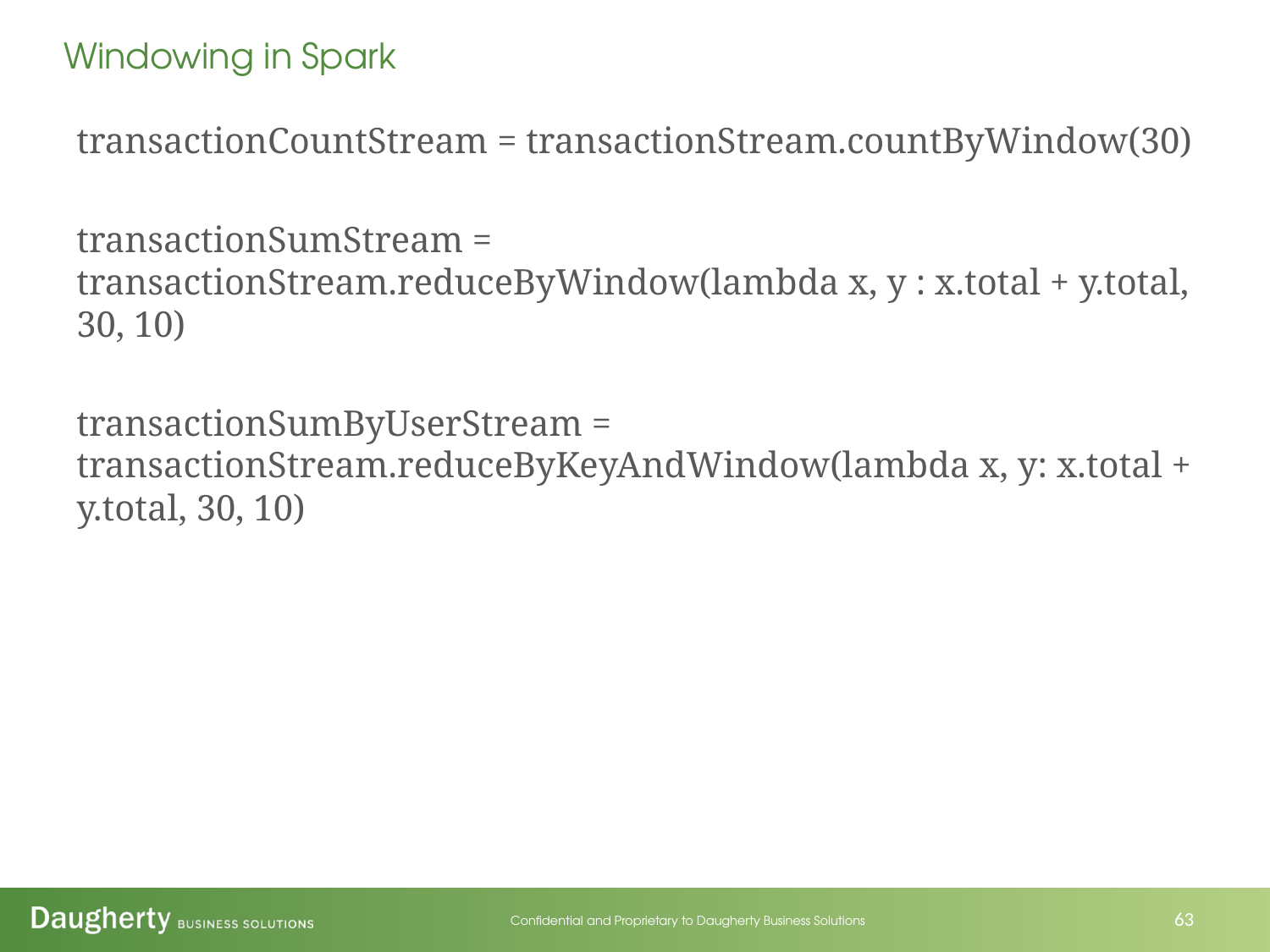

Windowing in Spark
transactionCountStream = transactionStream.countByWindow(30)

transactionSumStream = transactionStream.reduceByWindow(lambda x, y : x.total + y.total, 30, 10)

transactionSumByUserStream = transactionStream.reduceByKeyAndWindow(lambda x, y: x.total + y.total, 30, 10)
63